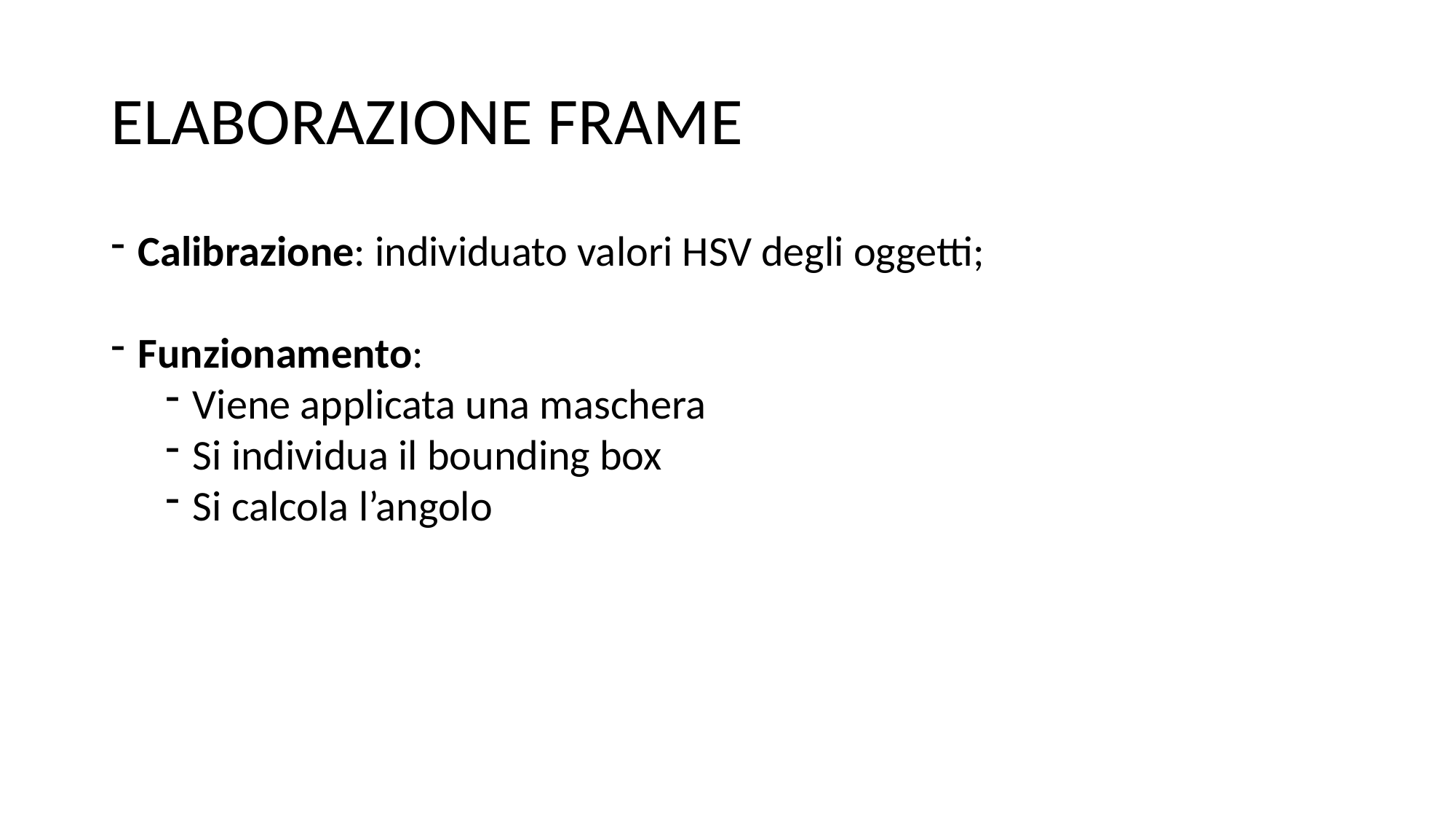

# ELABORAZIONE FRAME
Calibrazione: individuato valori HSV degli oggetti;

Funzionamento:
Viene applicata una maschera
Si individua il bounding box
Si calcola l’angolo